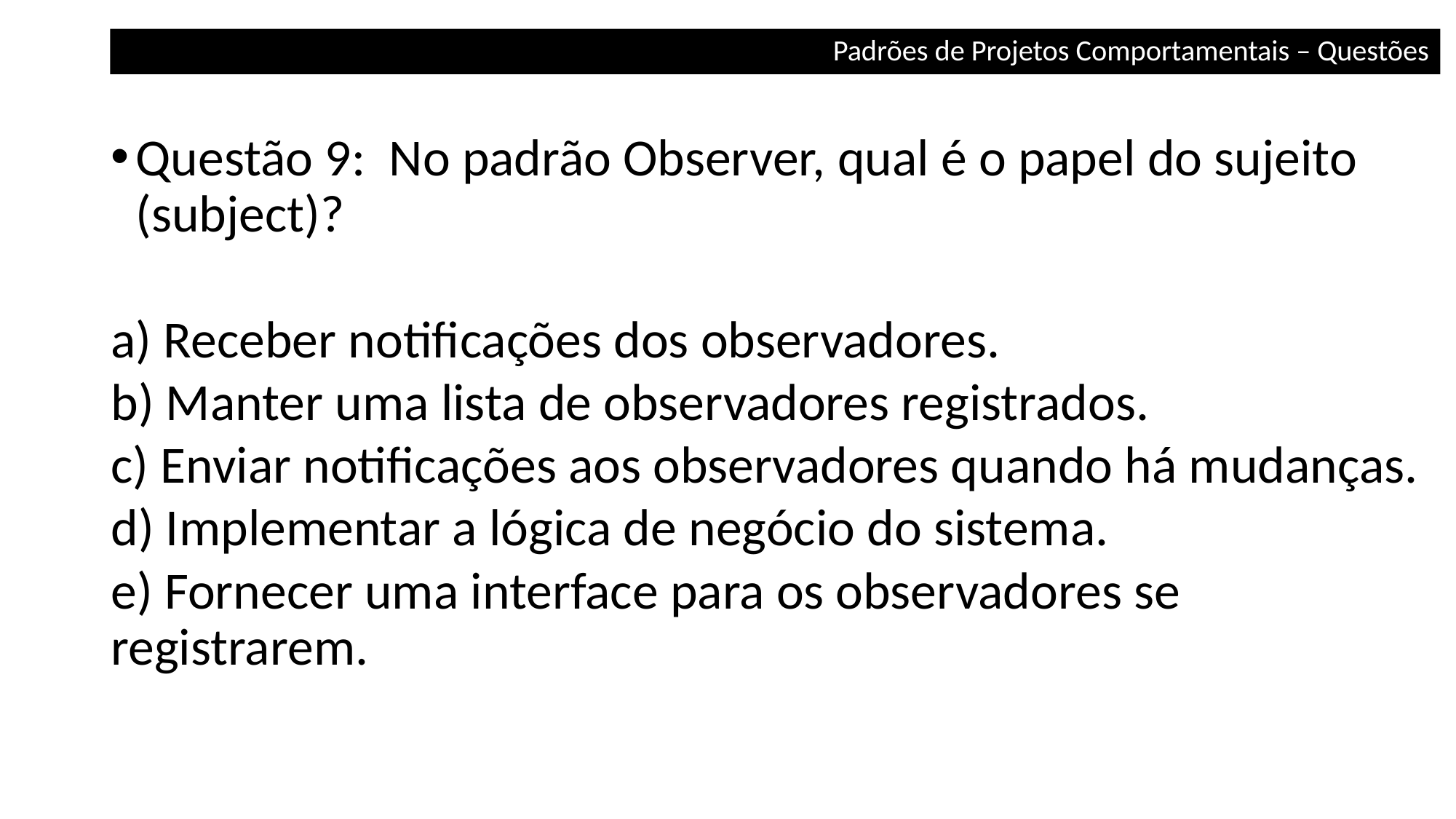

Padrões de Projetos Comportamentais – Questões

Questão 9:  No padrão Observer, qual é o papel do sujeito (subject)?

a) Receber notificações dos observadores.
b) Manter uma lista de observadores registrados.
c) Enviar notificações aos observadores quando há mudanças.
d) Implementar a lógica de negócio do sistema.
e) Fornecer uma interface para os observadores se registrarem.